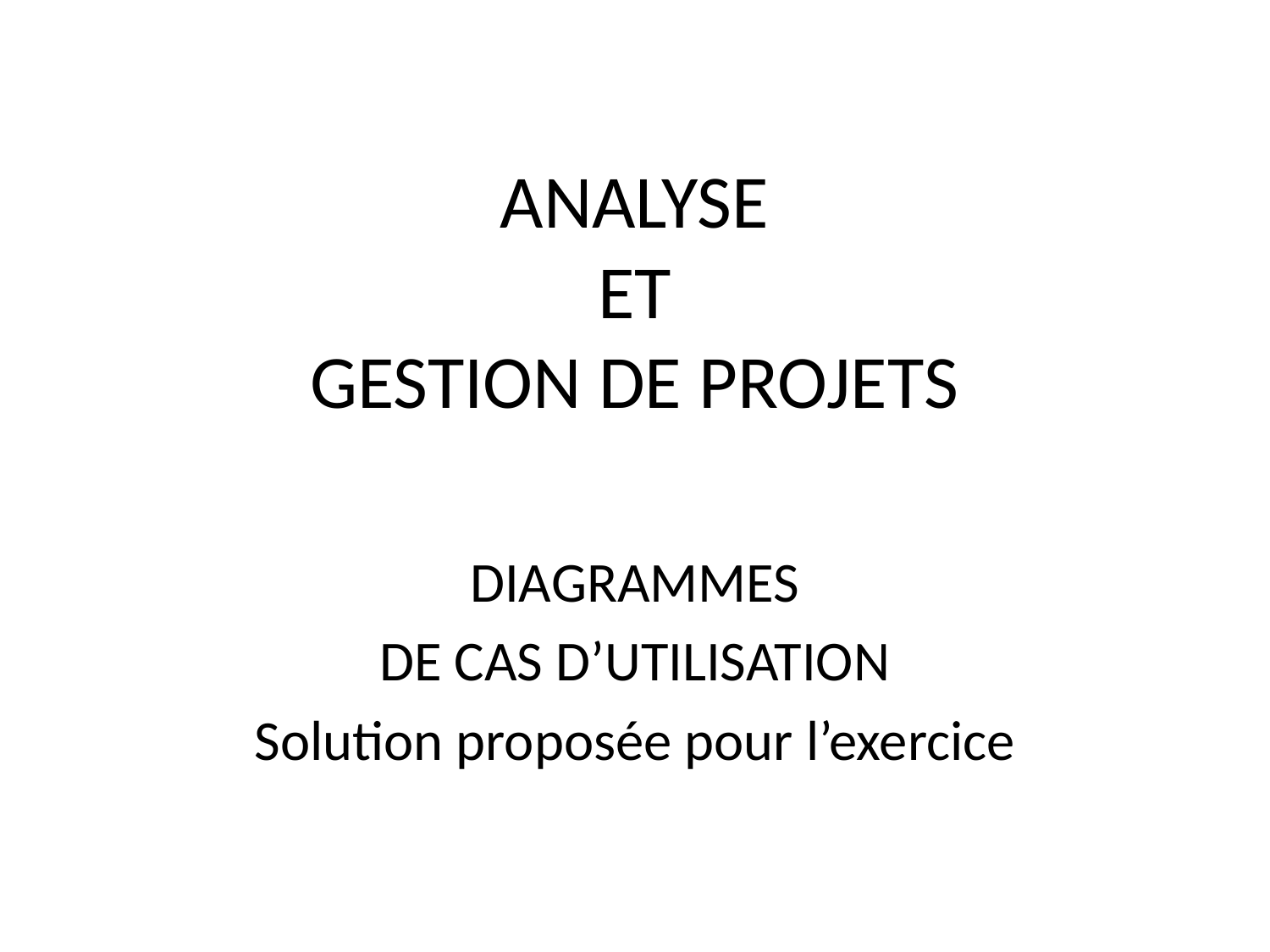

# ANALYSE ET GESTION DE PROJETS
DIAGRAMMES
DE CAS D’UTILISATION
Solution proposée pour l’exercice